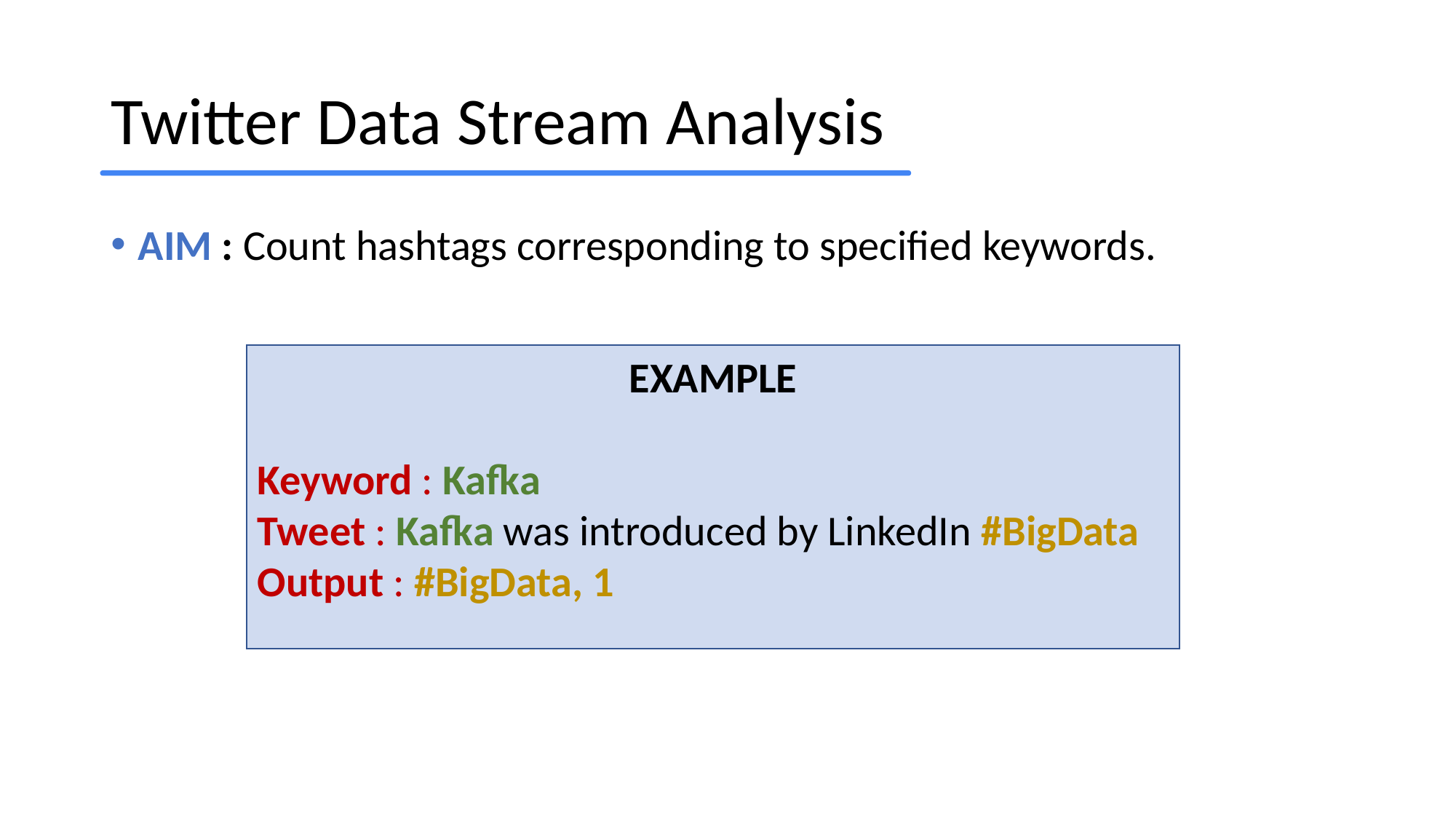

# Twitter Data Stream Analysis

AIM : Count hashtags corresponding to specified keywords.
EXAMPLE
Keyword : Kafka
Tweet : Kafka was introduced by LinkedIn #BigData
Output : #BigData, 1